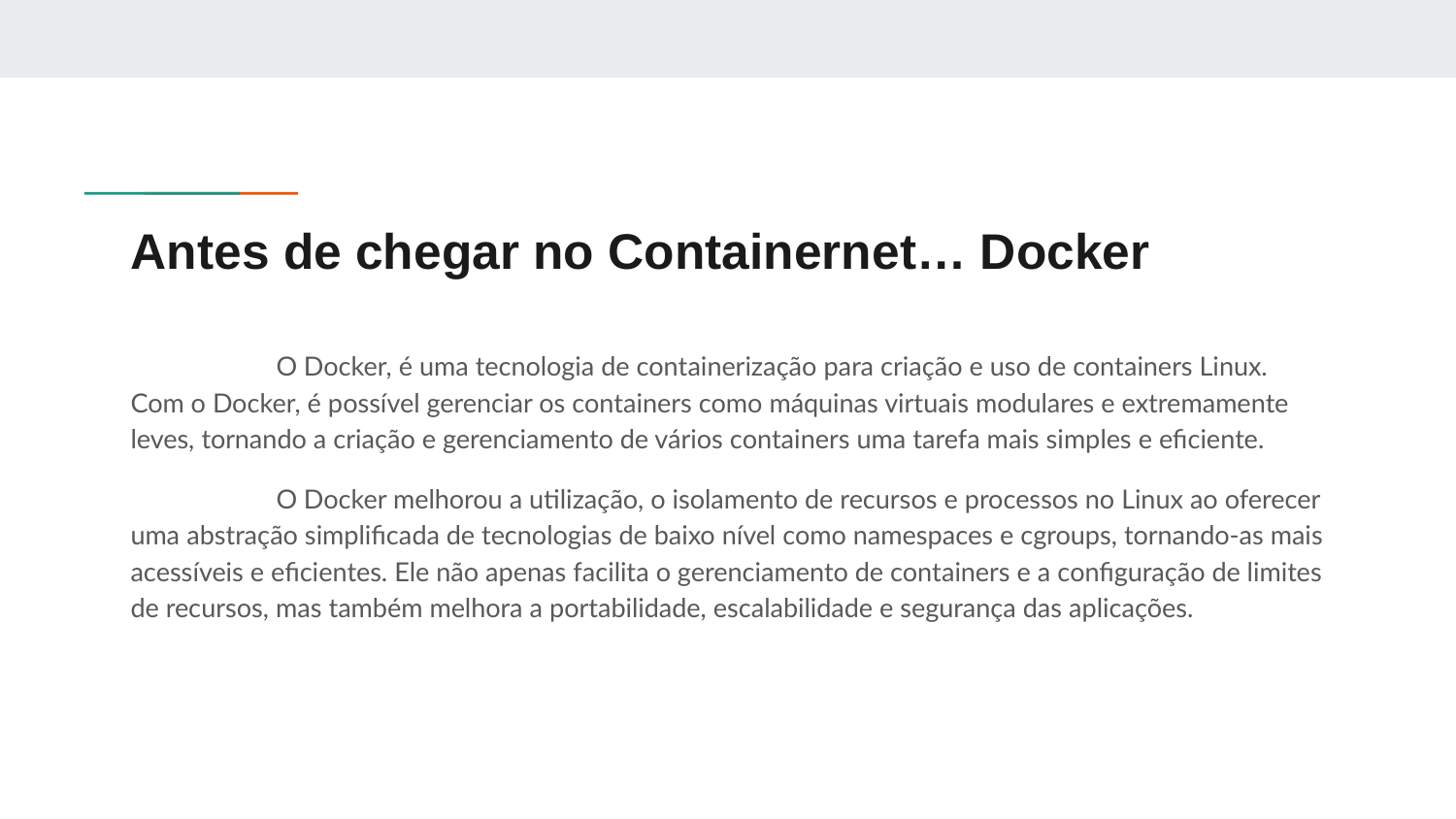

# Antes de chegar no Containernet… Docker
	O Docker, é uma tecnologia de containerização para criação e uso de containers Linux. Com o Docker, é possível gerenciar os containers como máquinas virtuais modulares e extremamente leves, tornando a criação e gerenciamento de vários containers uma tarefa mais simples e eficiente.
	O Docker melhorou a utilização, o isolamento de recursos e processos no Linux ao oferecer uma abstração simplificada de tecnologias de baixo nível como namespaces e cgroups, tornando-as mais acessíveis e eficientes. Ele não apenas facilita o gerenciamento de containers e a configuração de limites de recursos, mas também melhora a portabilidade, escalabilidade e segurança das aplicações.